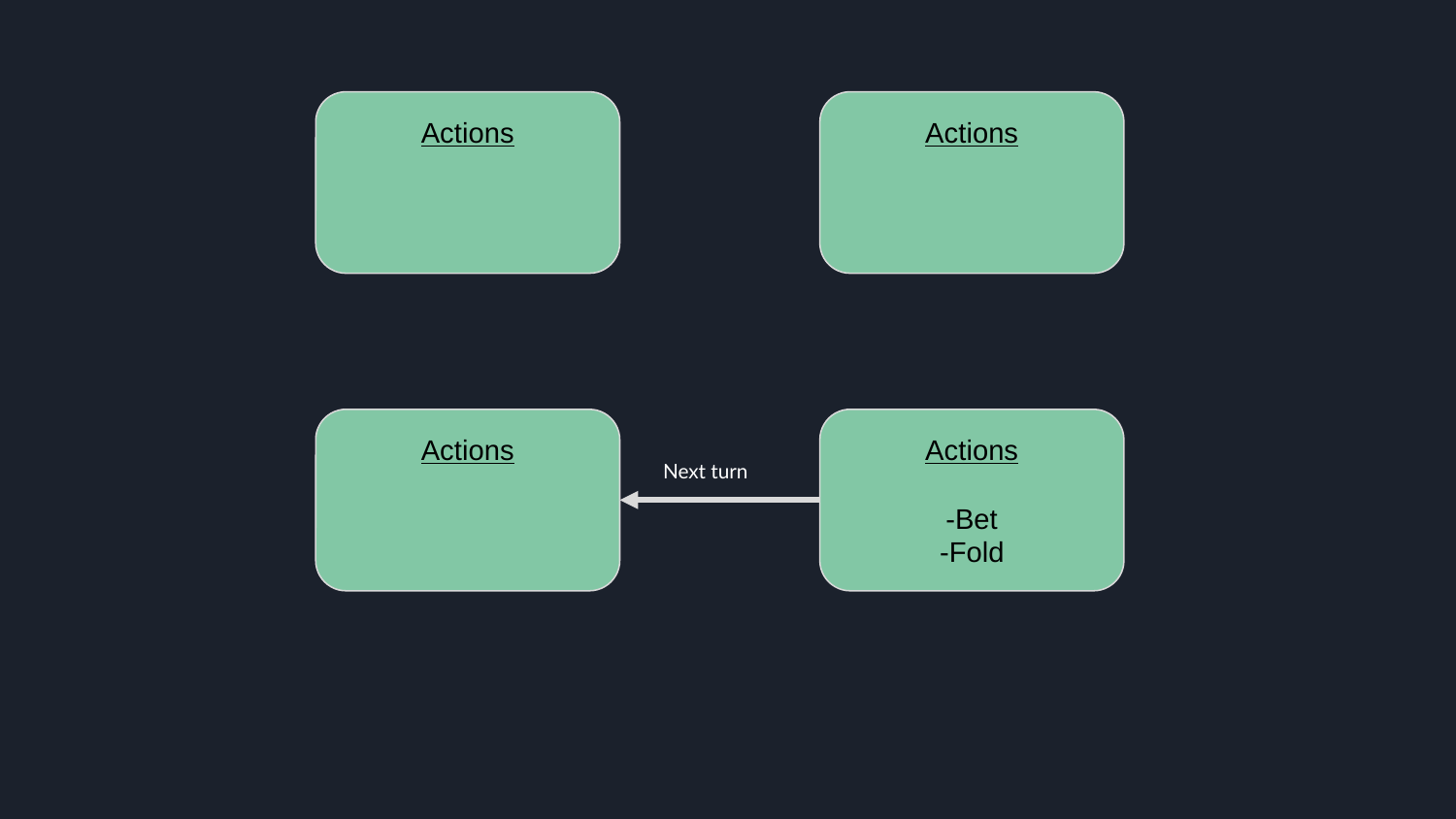

Actions

Actions

Actions

Actions

-Bet
-Fold
Next turn